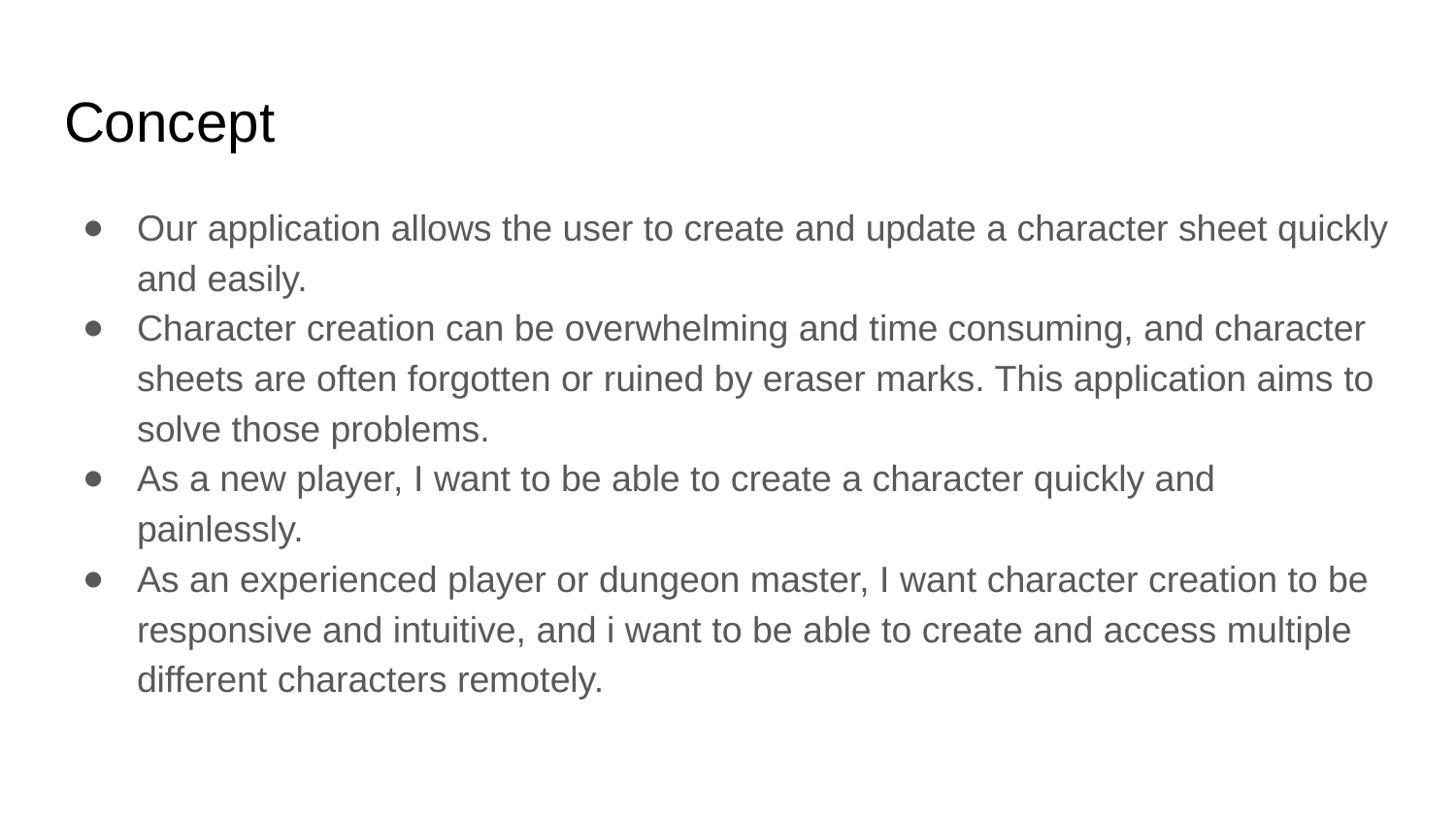

# Concept
Our application allows the user to create and update a character sheet quickly and easily.
Character creation can be overwhelming and time consuming, and character sheets are often forgotten or ruined by eraser marks. This application aims to solve those problems.
As a new player, I want to be able to create a character quickly and painlessly.
As an experienced player or dungeon master, I want character creation to be responsive and intuitive, and i want to be able to create and access multiple different characters remotely.